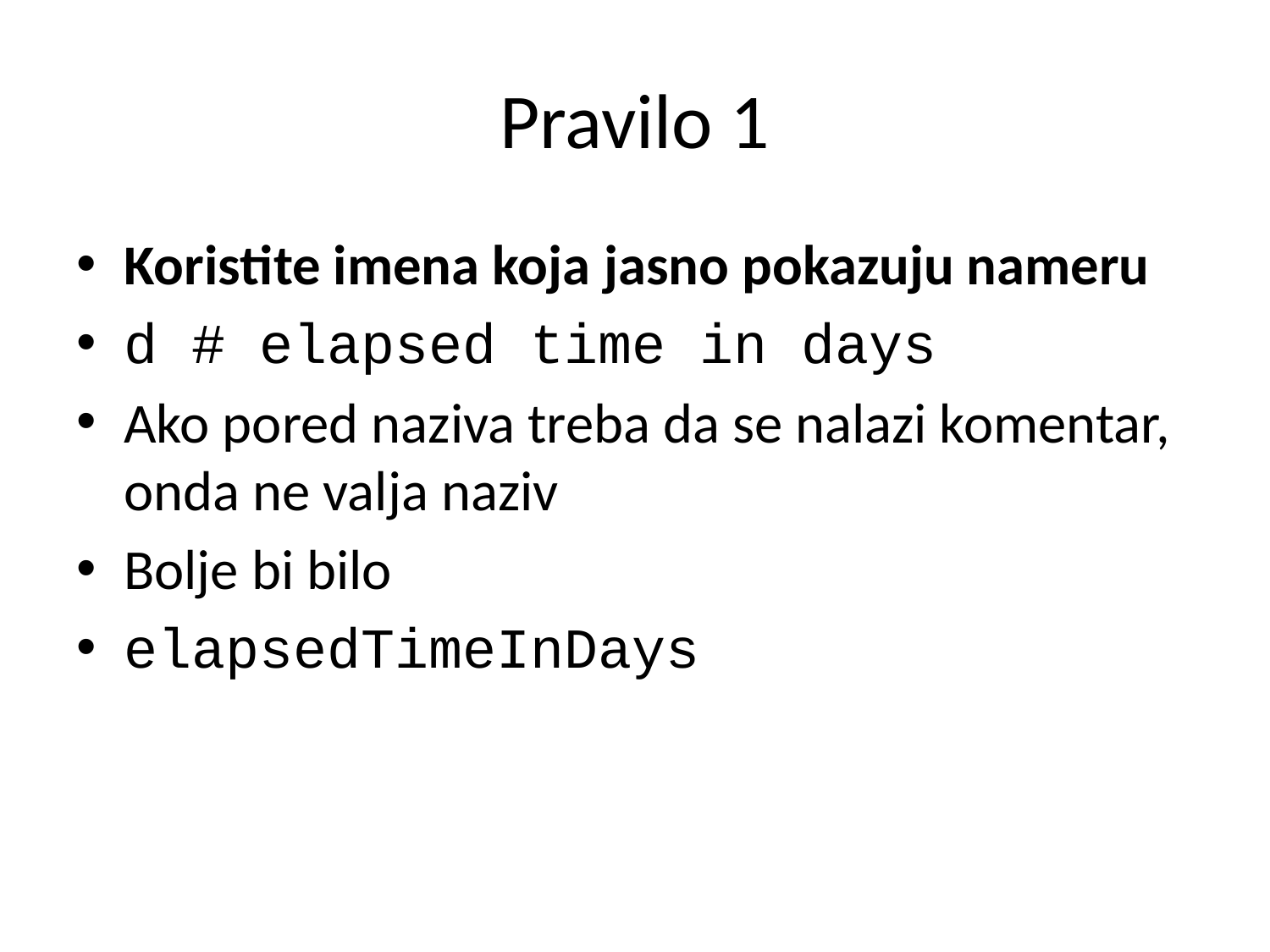

# Pravilo 1
Koristite imena koja jasno pokazuju nameru
d # elapsed time in days
Ako pored naziva treba da se nalazi komentar, onda ne valja naziv
Bolje bi bilo
elapsedTimeInDays